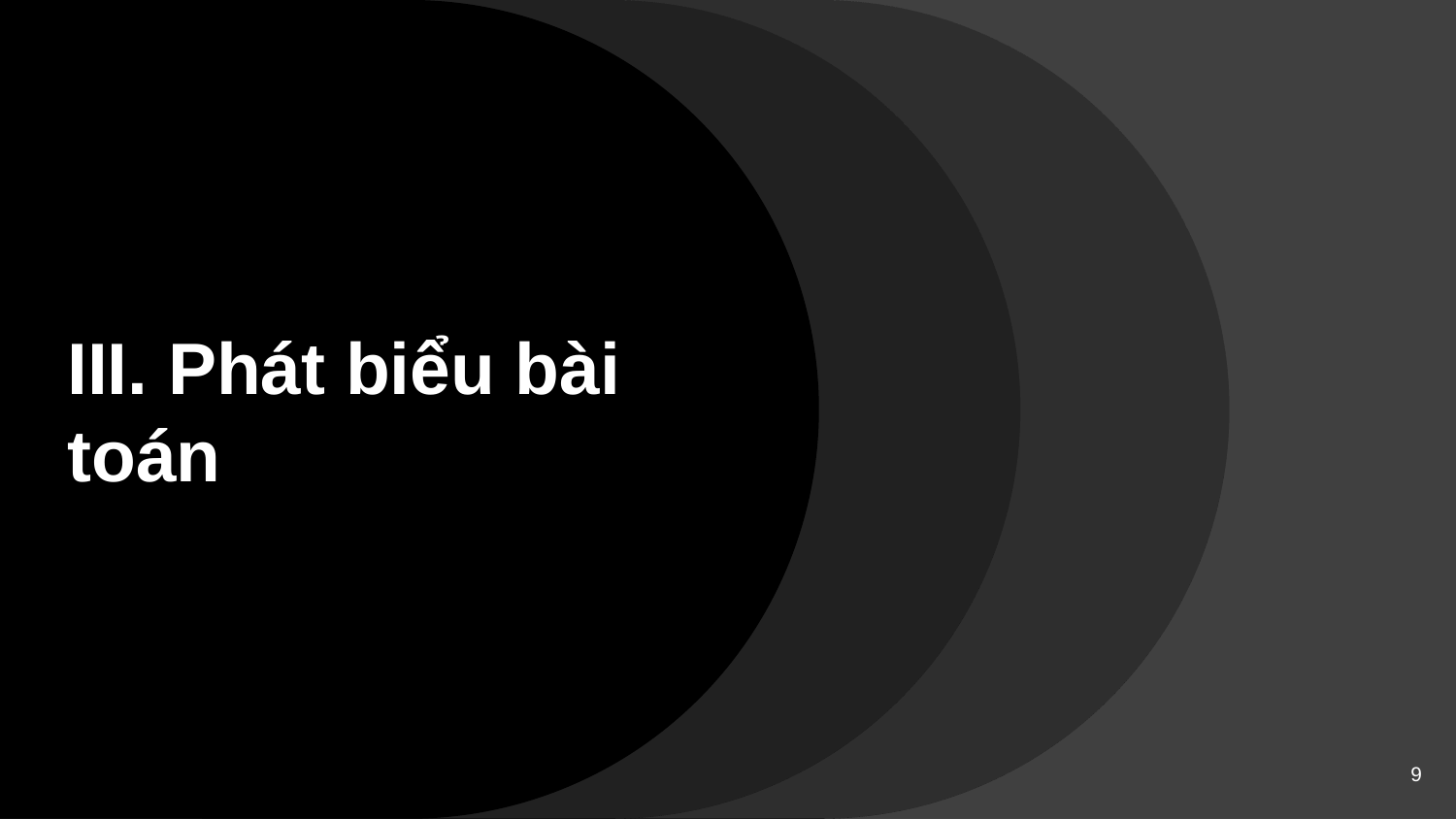

# III. Phát biểu bài toán
9